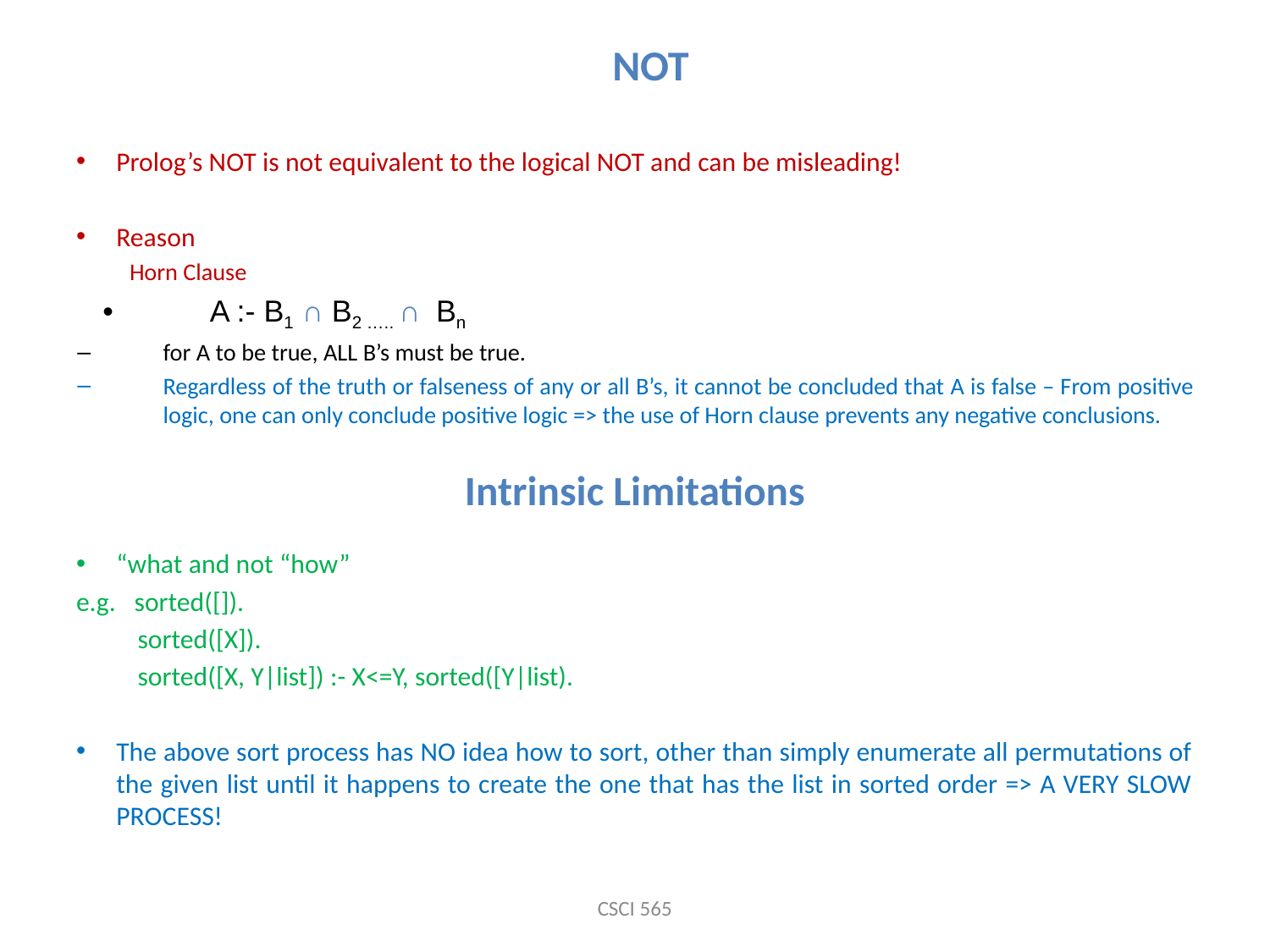

NOT

Prolog’s NOT is not equivalent to the logical NOT and can be misleading!

Reason
Horn Clause
A :- B1 ∩ B2 ….. ∩  Bn
for A to be true, ALL B’s must be true.
Regardless of the truth or falseness of any or all B’s, it cannot be concluded that A is false – From positive logic, one can only conclude positive logic => the use of Horn clause prevents any negative conclusions.

Intrinsic Limitations

“what and not “how”
e.g.   sorted([]).
          sorted([X]).
          sorted([X, Y|list]) :- X<=Y, sorted([Y|list).

The above sort process has NO idea how to sort, other than simply enumerate all permutations of the given list until it happens to create the one that has the list in sorted order => A VERY SLOW PROCESS!
CSCI 565